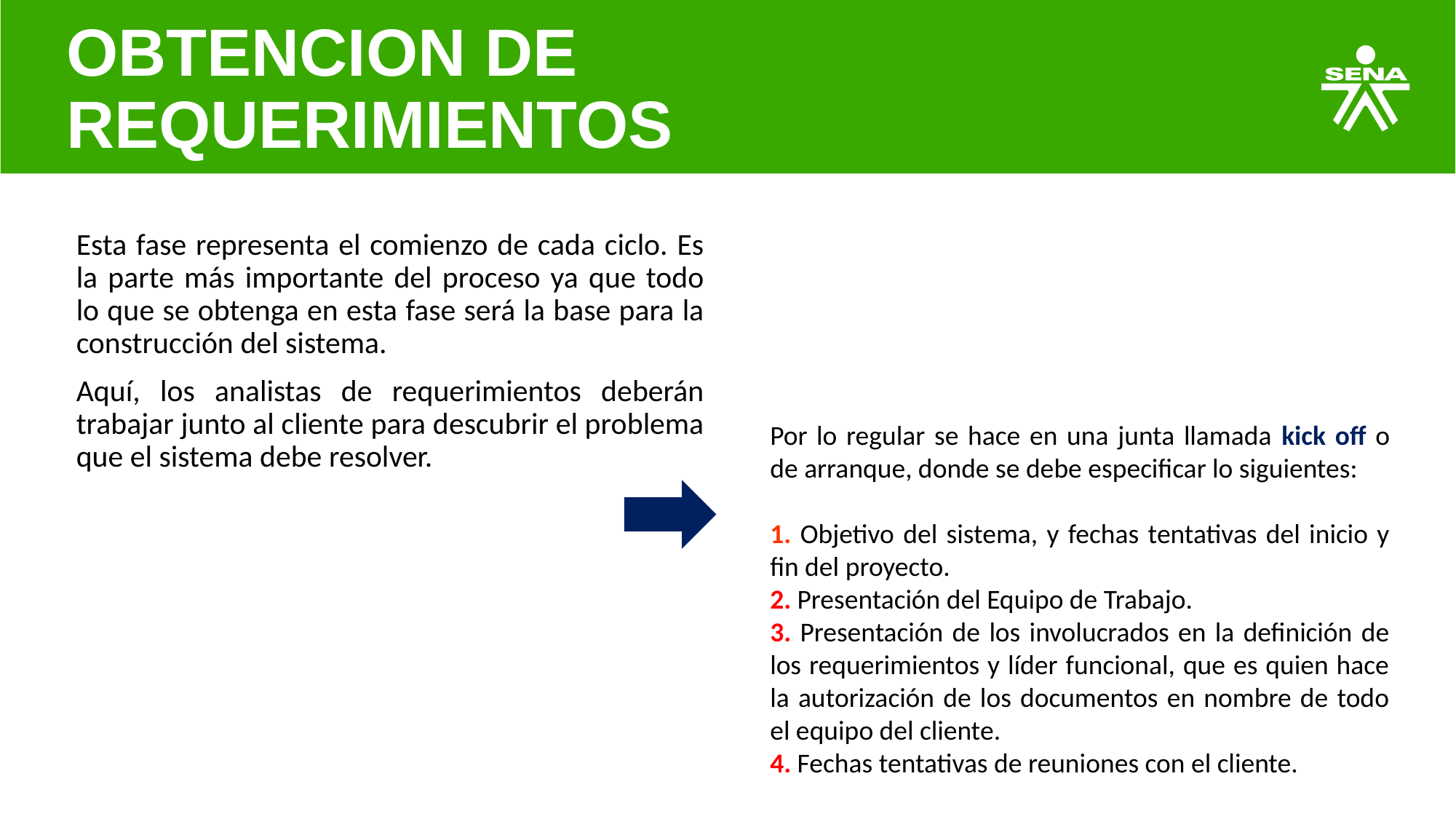

OBTENCION DE
REQUERIMIENTOS
Esta fase representa el comienzo de cada ciclo. Es la parte más importante del proceso ya que todo lo que se obtenga en esta fase será la base para la construcción del sistema.
Aquí, los analistas de requerimientos deberán trabajar junto al cliente para descubrir el problema que el sistema debe resolver.
Por lo regular se hace en una junta llamada kick off o de arranque, donde se debe especificar lo siguientes:

1. Objetivo del sistema, y fechas tentativas del inicio y fin del proyecto.
2. Presentación del Equipo de Trabajo.
3. Presentación de los involucrados en la definición de los requerimientos y líder funcional, que es quien hace la autorización de los documentos en nombre de todo el equipo del cliente.
4. Fechas tentativas de reuniones con el cliente.